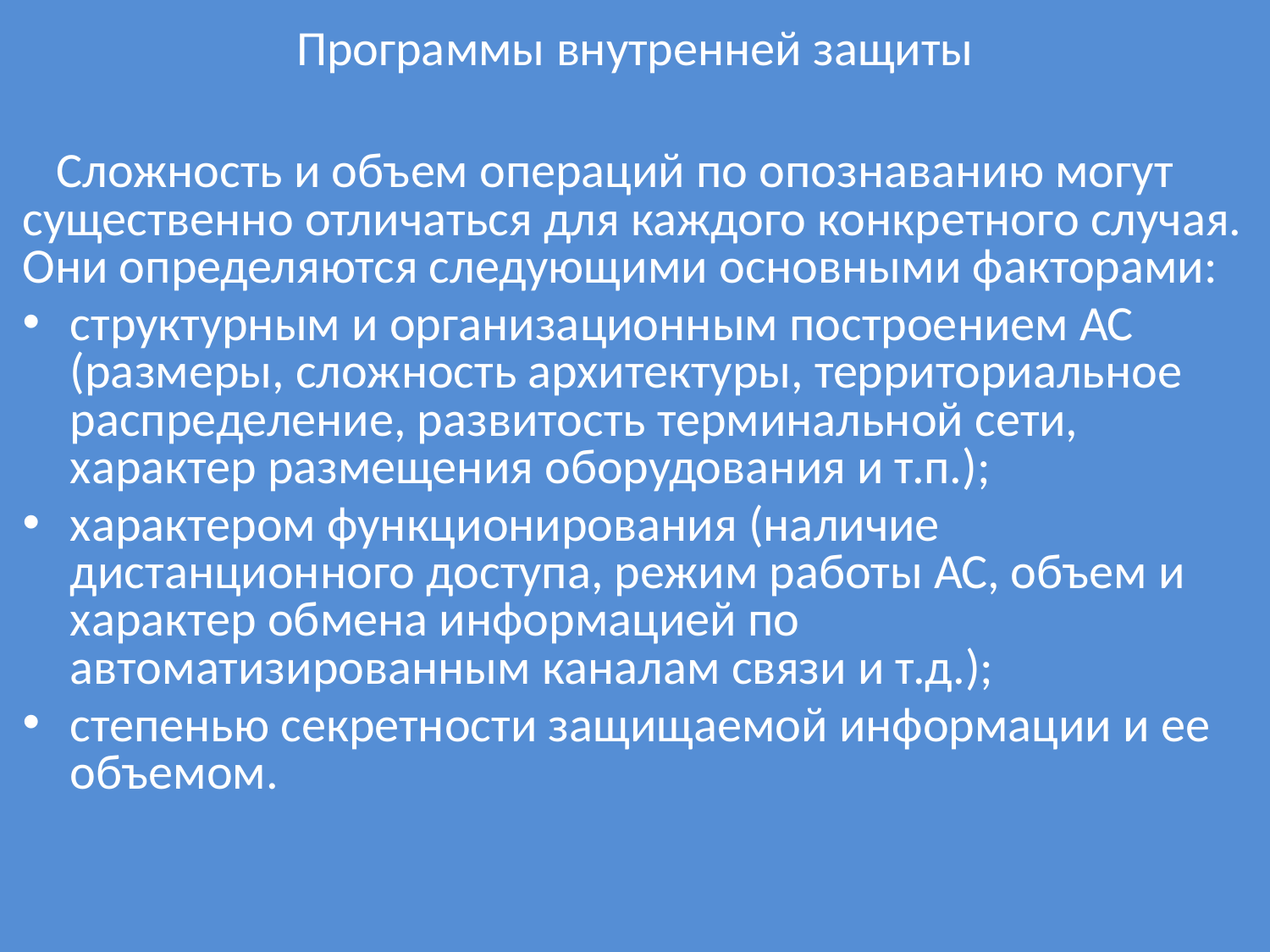

# Программы внутренней защиты

   Сложность и объем операций по опознаванию могут существенно отличаться для каждого конкретного случая. Они определяются следующими основными факторами:
структурным и организационным построением АС (размеры, сложность архитектуры, территориальное распределение, развитость терминальной сети, характер размещения оборудования и т.п.);
характером функционирования (наличие дистанционного доступа, режим работы АС, объем и характер обмена информацией по автоматизированным каналам связи и т.д.);
степенью секретности защищаемой информации и ее объемом.